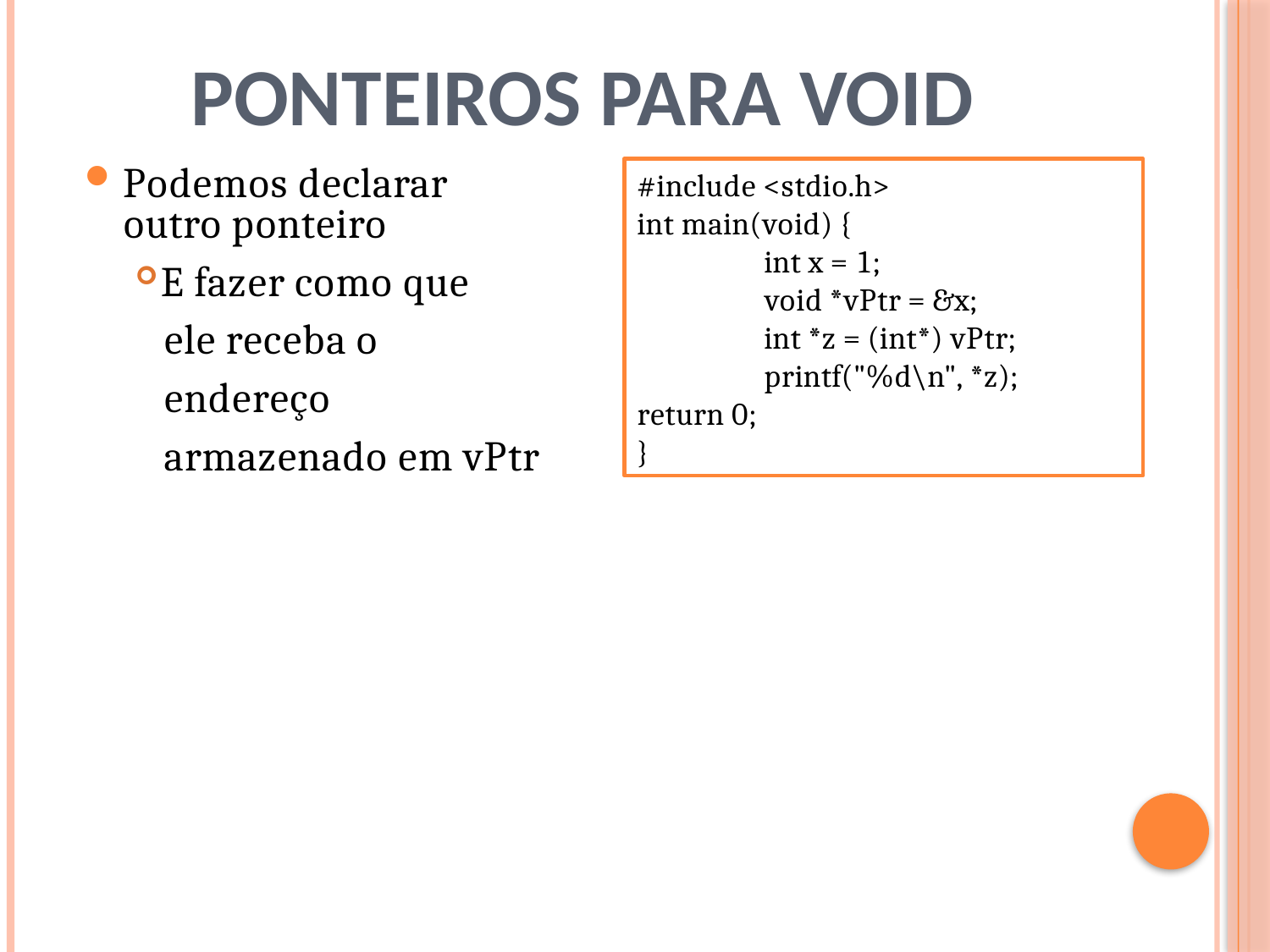

# Ponteiros para Void
Podemos declarar
outro ponteiro
E fazer como que
   ele receba o
   endereço
   armazenado em vPtr

#include <stdio.h>
int main(void) {
	int x = 1;
	void *vPtr = &x;
	int *z = (int*) vPtr;
	printf("%d\n", *z);
return 0;
}